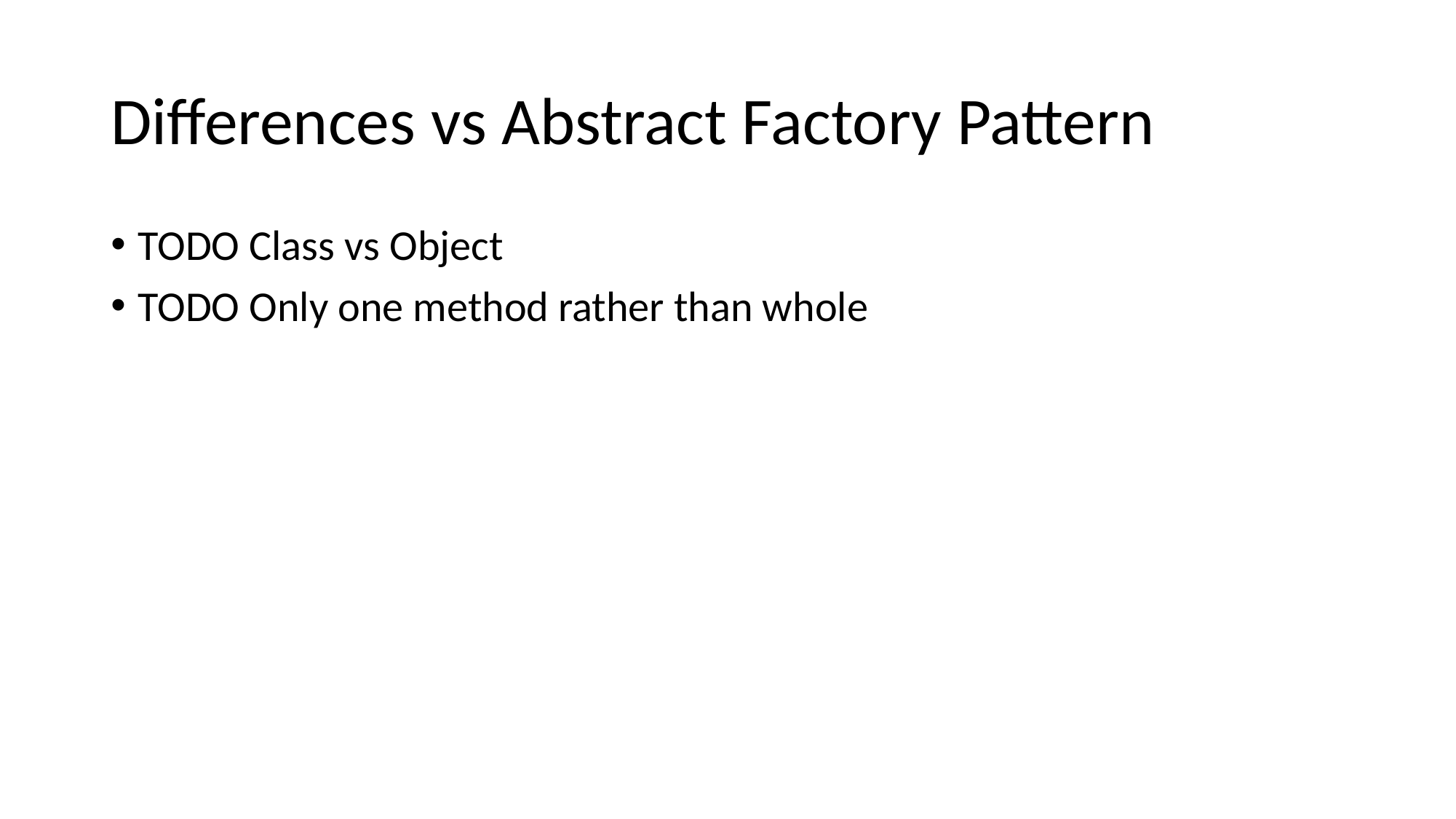

# Differences vs Abstract Factory Pattern
TODO Class vs Object
TODO Only one method rather than whole